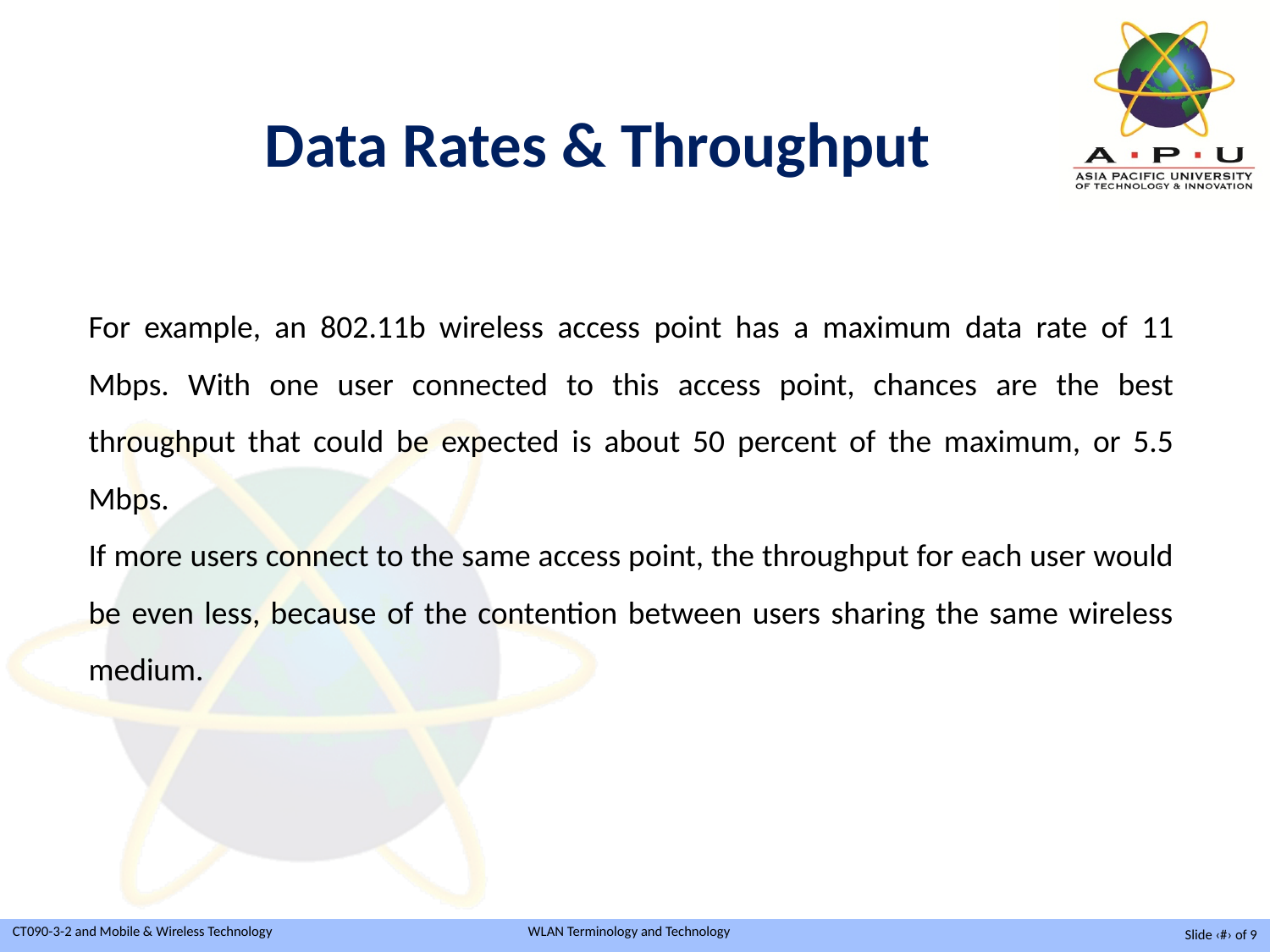

Data Rates & Throughput

For example, an 802.11b wireless access point has a maximum data rate of 11 Mbps. With one user connected to this access point, chances are the best throughput that could be expected is about 50 percent of the maximum, or 5.5 Mbps.
If more users connect to the same access point, the throughput for each user would be even less, because of the contention between users sharing the same wireless medium.
Slide ‹#› of 9